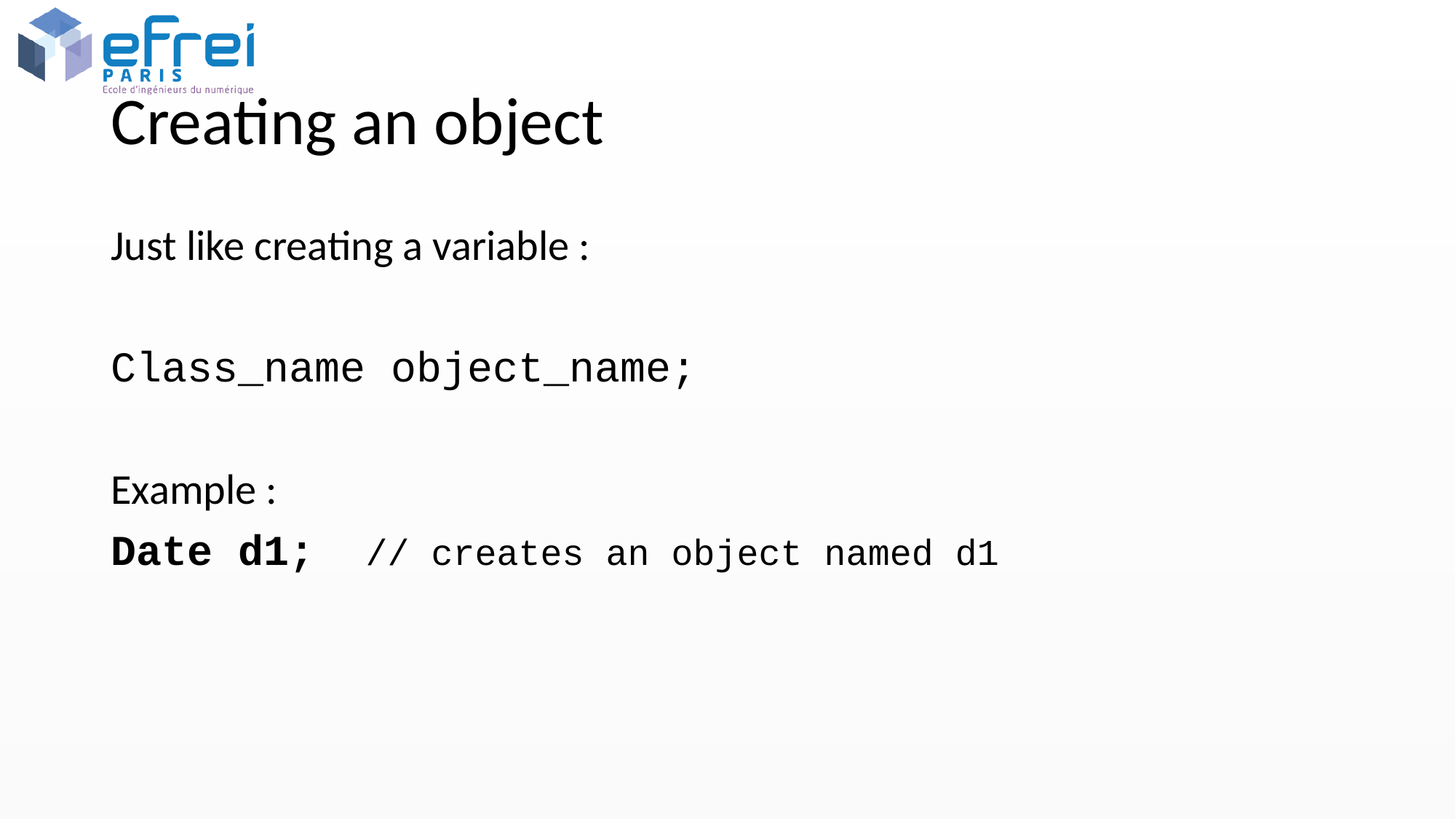

# Creating an object
Just like creating a variable :

Class_name object_name;

Example :
Date d1;  // creates an object named d1